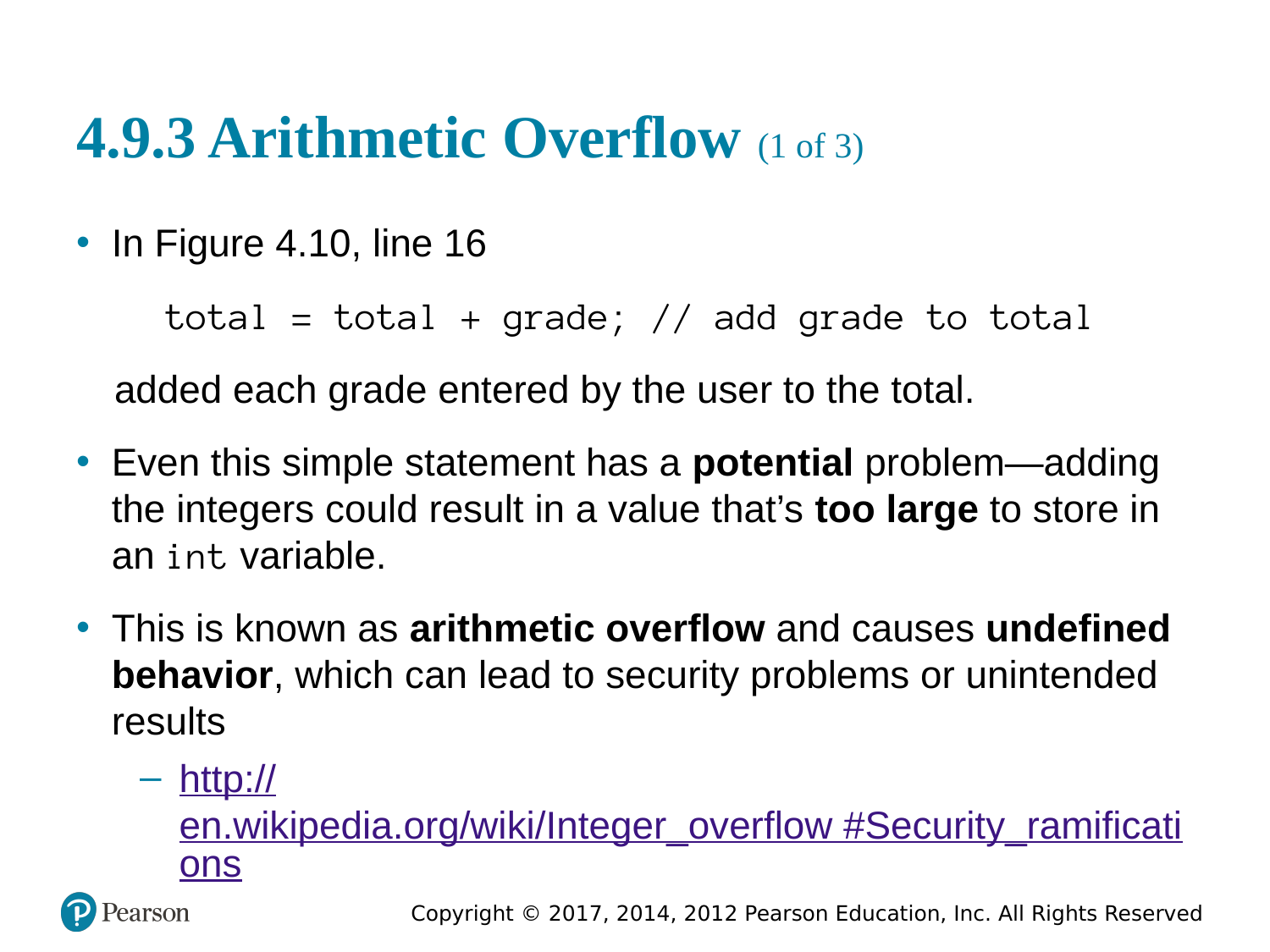

# 4.9.3 Arithmetic Overflow (1 of 3)
In Figure 4.10, line 16
total = total + grade; // add grade to total
added each grade entered by the user to the total.
Even this simple statement has a potential problem—adding the integers could result in a value that’s too large to store in an int variable.
This is known as arithmetic overflow and causes undefined behavior, which can lead to security problems or unintended results
http://en.wikipedia.org/wiki/Integer_overflow #Security_ramifications